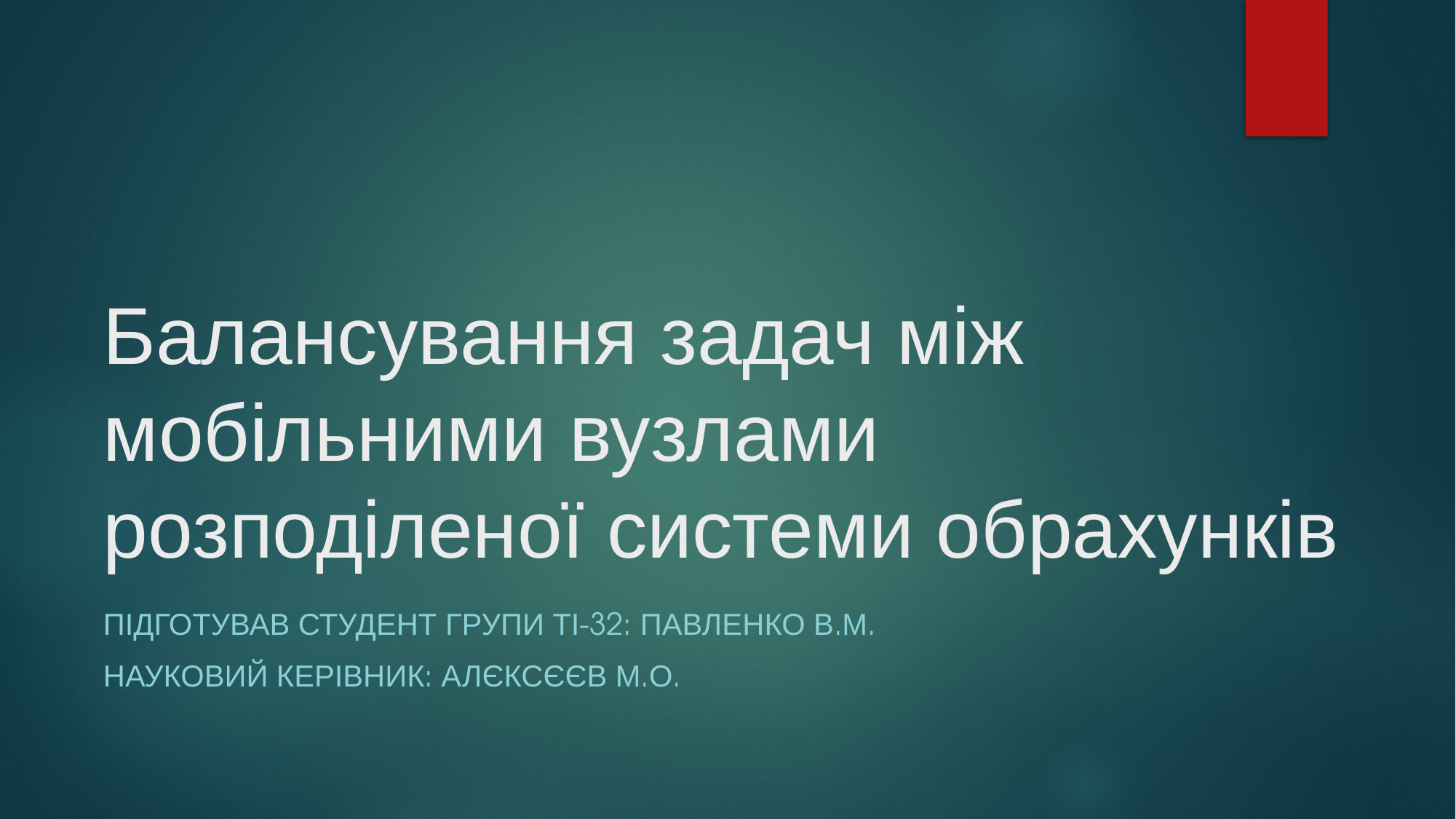

# Балансування задач між мобільними вузлами розподіленої системи обрахунків
Підготував студент групи ТІ-32: Павленко В.М.
Науковий керівник: Алєксєєв М.О.